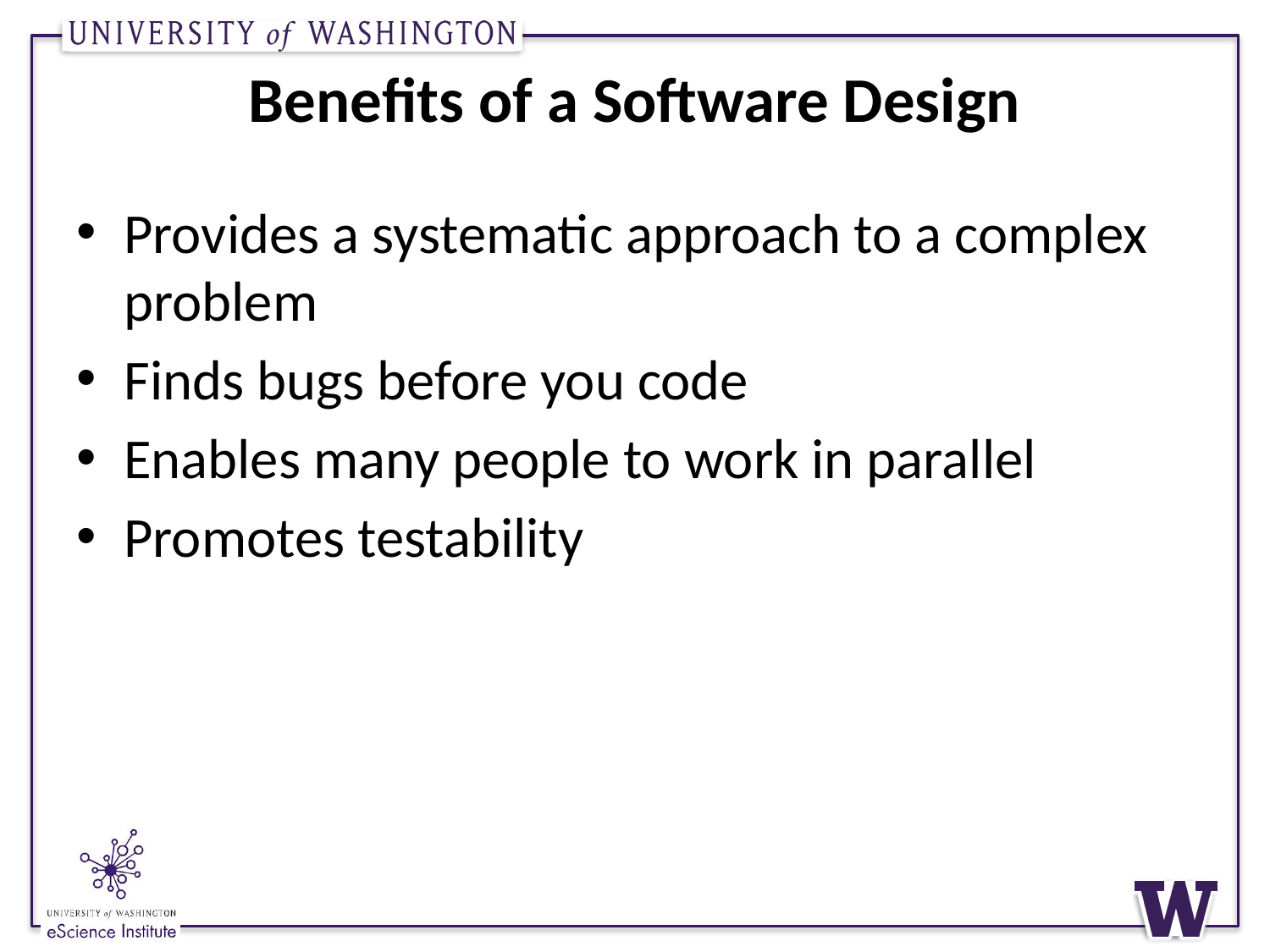

# Benefits of a Software Design
Provides a systematic approach to a complex problem
Finds bugs before you code
Enables many people to work in parallel
Promotes testability